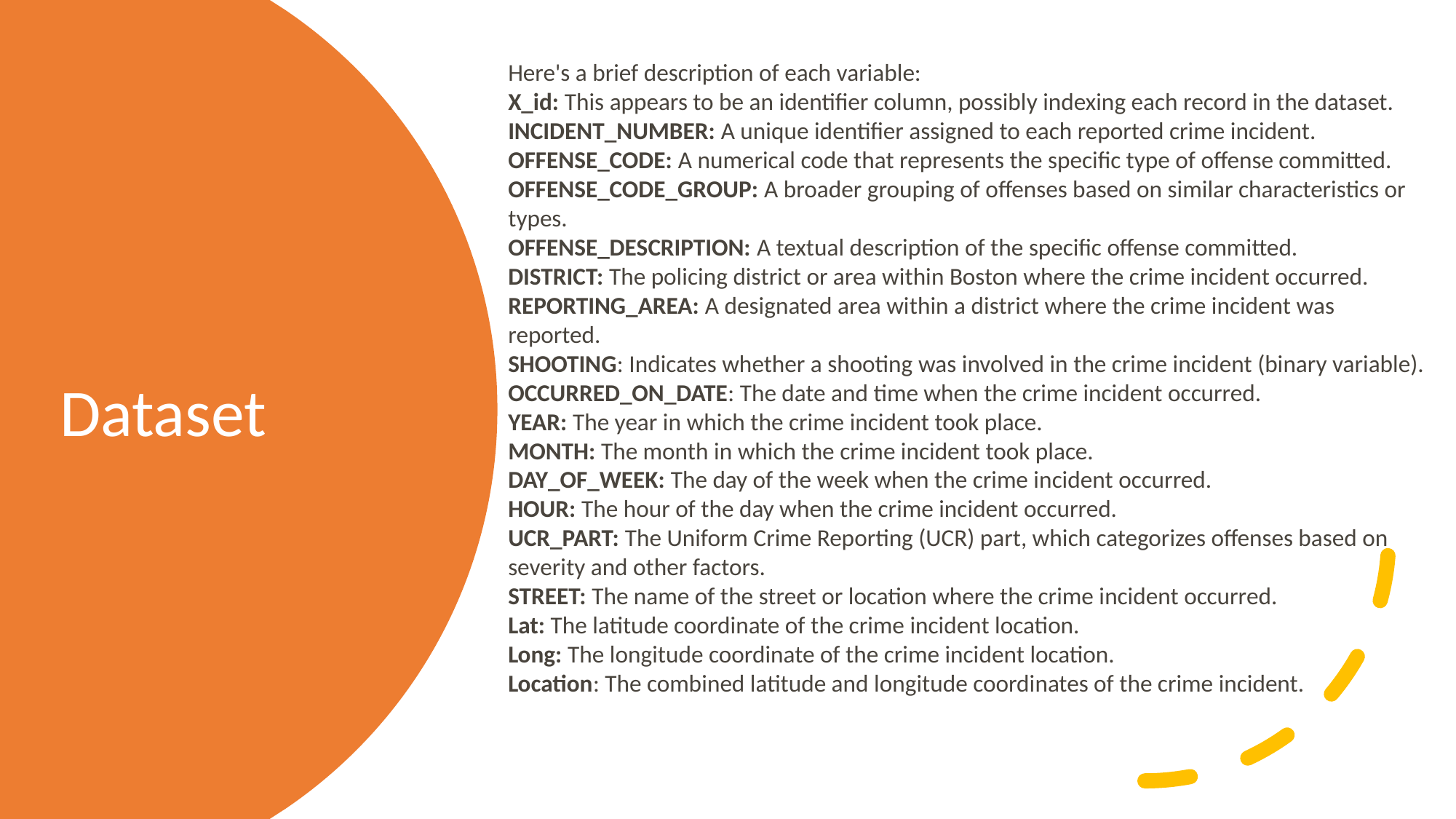

Here's a brief description of each variable:
X_id: This appears to be an identifier column, possibly indexing each record in the dataset.
INCIDENT_NUMBER: A unique identifier assigned to each reported crime incident.
OFFENSE_CODE: A numerical code that represents the specific type of offense committed.
OFFENSE_CODE_GROUP: A broader grouping of offenses based on similar characteristics or types.
OFFENSE_DESCRIPTION: A textual description of the specific offense committed.
DISTRICT: The policing district or area within Boston where the crime incident occurred.
REPORTING_AREA: A designated area within a district where the crime incident was reported.
SHOOTING: Indicates whether a shooting was involved in the crime incident (binary variable).
OCCURRED_ON_DATE: The date and time when the crime incident occurred.
YEAR: The year in which the crime incident took place.
MONTH: The month in which the crime incident took place.
DAY_OF_WEEK: The day of the week when the crime incident occurred.
HOUR: The hour of the day when the crime incident occurred.
UCR_PART: The Uniform Crime Reporting (UCR) part, which categorizes offenses based on severity and other factors.
STREET: The name of the street or location where the crime incident occurred.
Lat: The latitude coordinate of the crime incident location.
Long: The longitude coordinate of the crime incident location.
Location: The combined latitude and longitude coordinates of the crime incident.

# Dataset